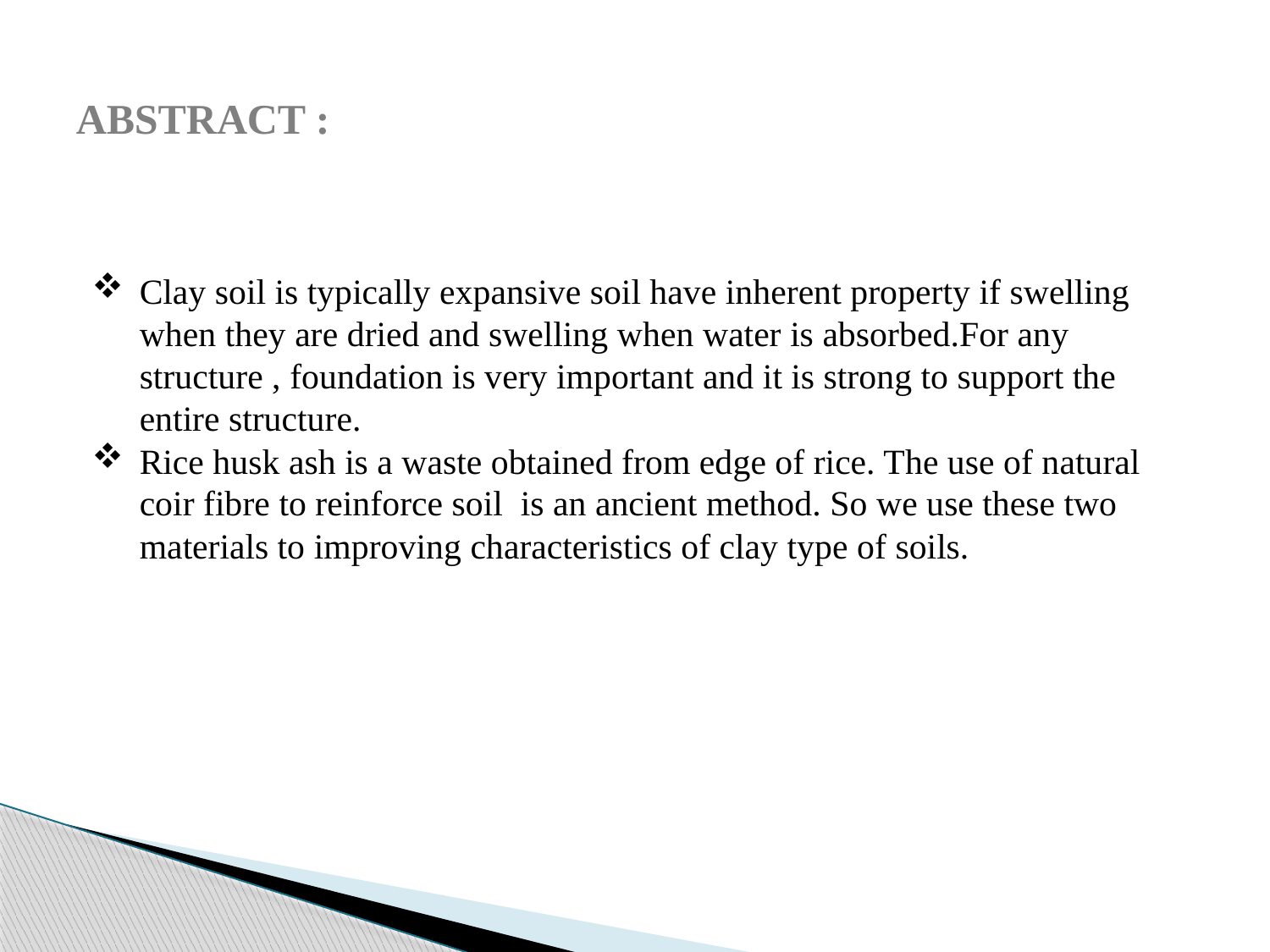

# ABSTRACT :

Clay soil is typically expansive soil have inherent property if swelling when they are dried and swelling when water is absorbed.For any structure , foundation is very important and it is strong to support the entire structure.
Rice husk ash is a waste obtained from edge of rice. The use of natural coir fibre to reinforce soil  is an ancient method. So we use these two materials to improving characteristics of clay type of soils.